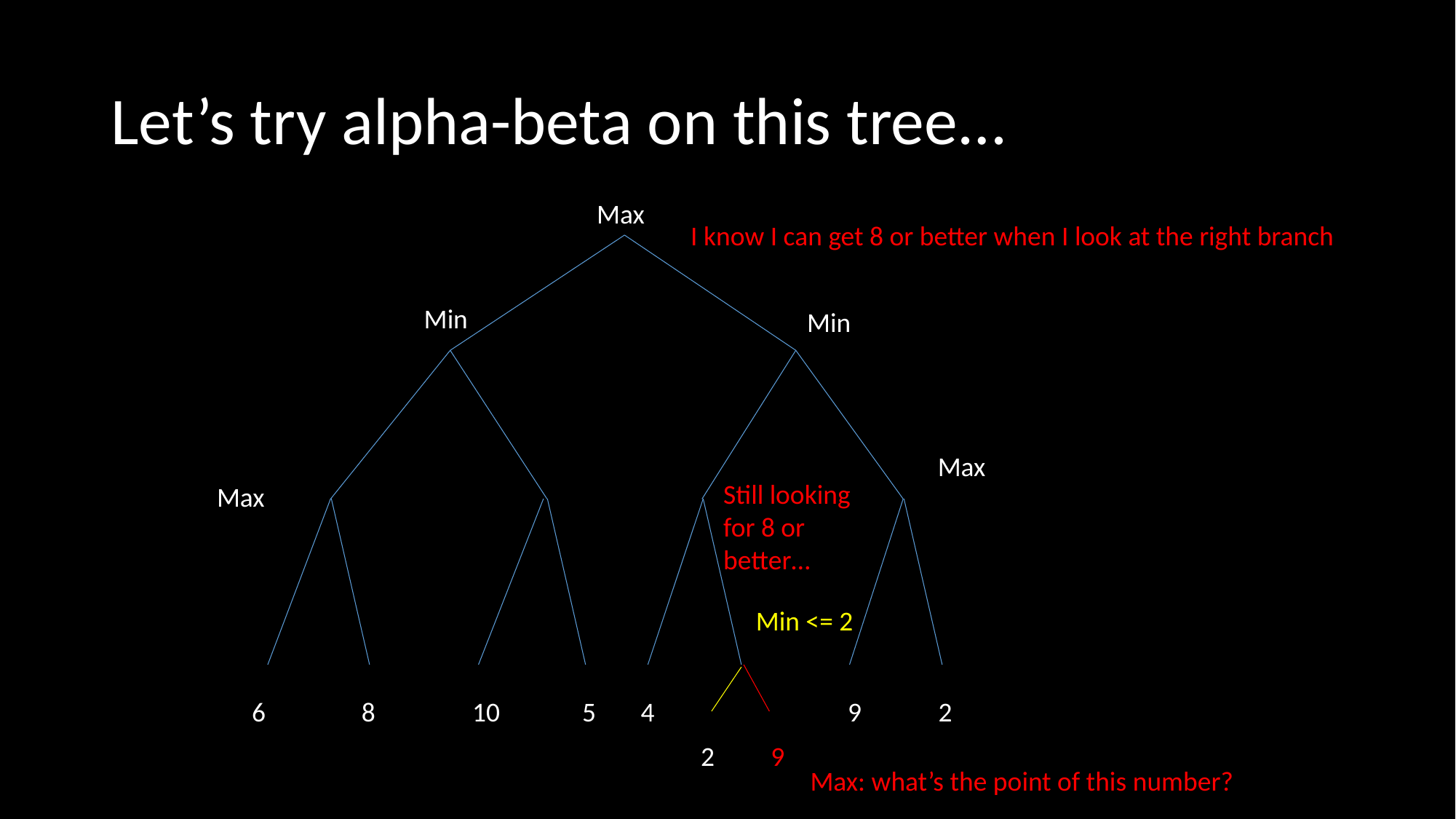

# Let’s try alpha-beta on this tree…
Max
I know I can get 8 or better when I look at the right branch
Min
Min
Max
Still looking
for 8 or
better…
Max
Min <= 2

6
8
10
5
4
9
2
2
9
Max: what’s the point of this number?